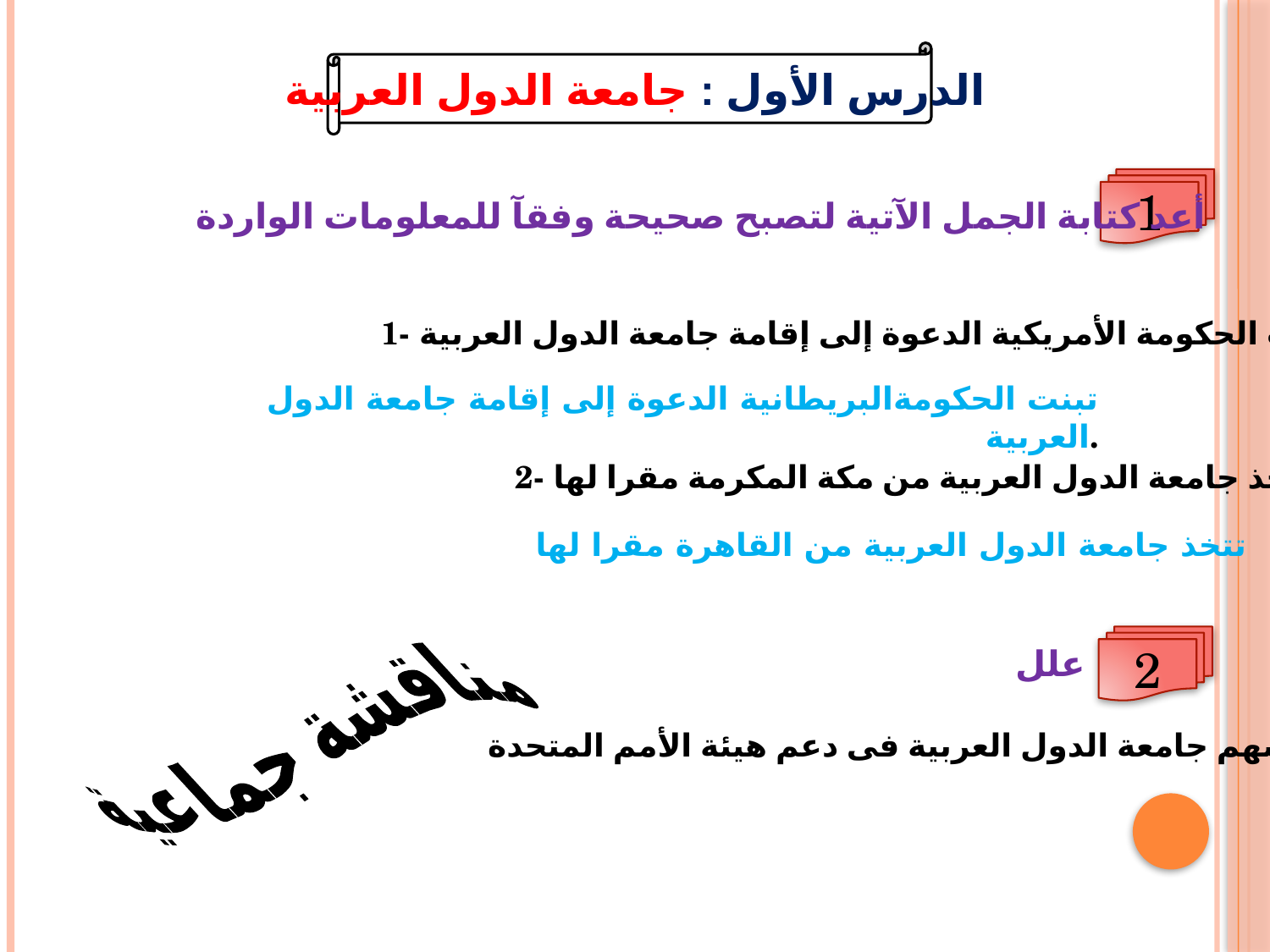

الدرس الأول : جامعة الدول العربية
1
أعد كتابة الجمل الآتية لتصبح صحيحة وفقآ للمعلومات الواردة
1- تبنت الحكومة الأمريكية الدعوة إلى إقامة جامعة الدول العربية.
تبنت الحكومةالبريطانية الدعوة إلى إقامة جامعة الدول العربية.
2- تتخذ جامعة الدول العربية من مكة المكرمة مقرا لها.
تتخذ جامعة الدول العربية من القاهرة مقرا لها
2
علل
مناقشة جماعية
تسهم جامعة الدول العربية فى دعم هيئة الأمم المتحدة